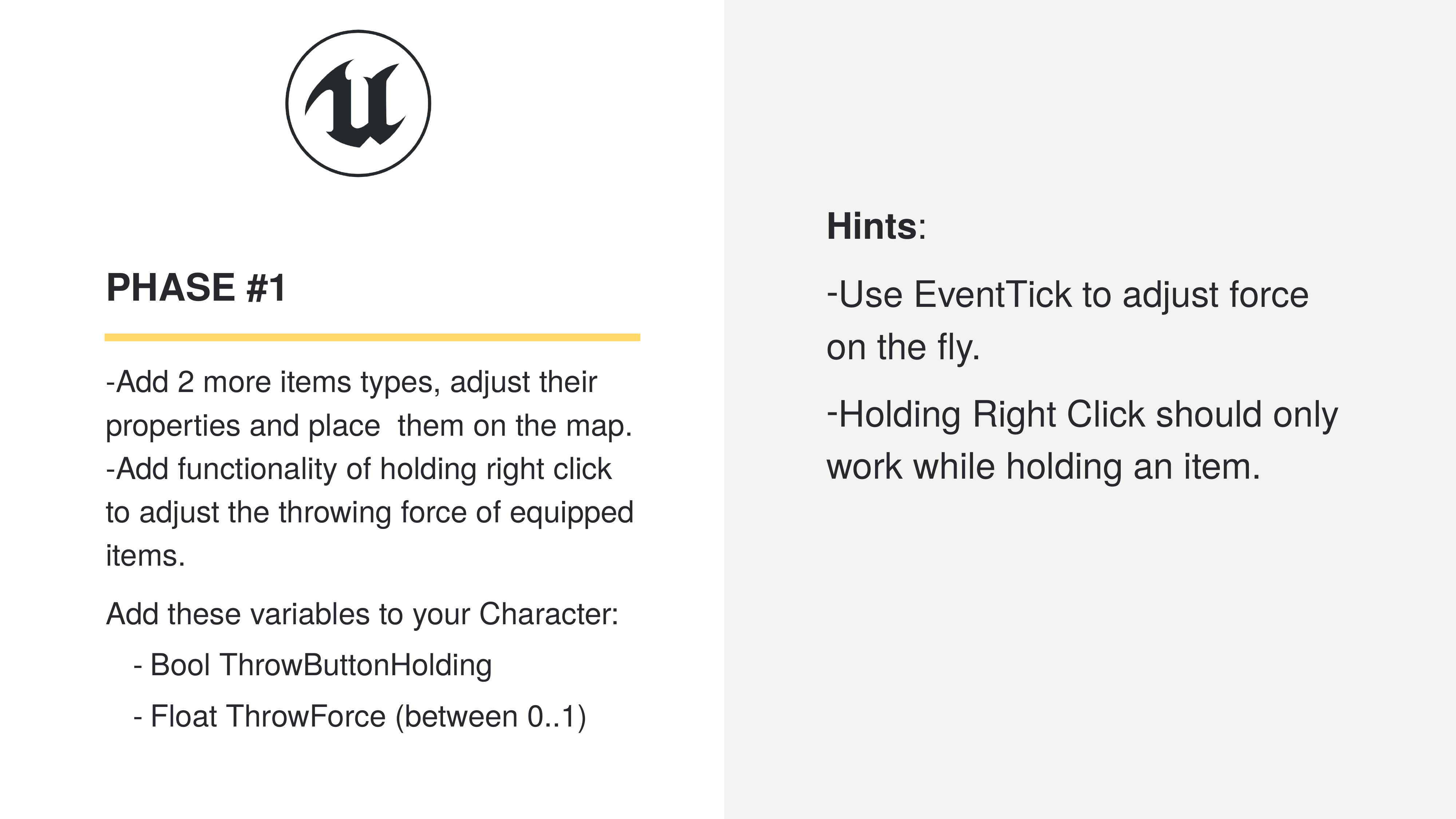

# PHASE #1
Hints:
Use EventTick to adjust force on the fly.
Holding Right Click should only work while holding an item.
Add 2 more items types, adjust their properties and place  them on the map.
Add functionality of holding right click to adjust the throwing force of equipped items.
Add these variables to your Character:
Bool ThrowButtonHolding
Float ThrowForce (between 0..1)